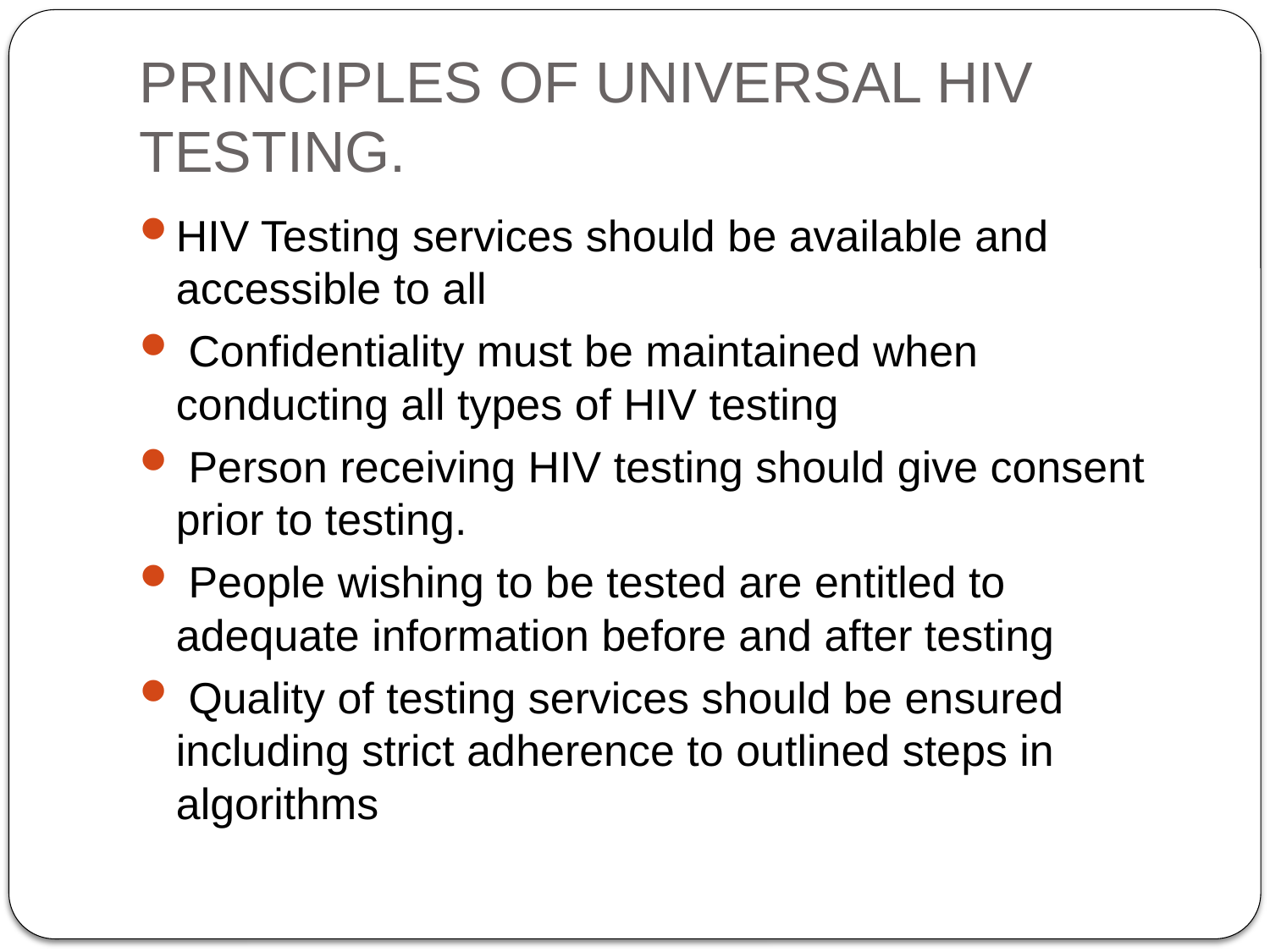

# PRINCIPLES OF UNIVERSAL HIV TESTING.
HIV Testing services should be available and accessible to all
 Confidentiality must be maintained when conducting all types of HIV testing
 Person receiving HIV testing should give consent prior to testing.
 People wishing to be tested are entitled to adequate information before and after testing
 Quality of testing services should be ensured including strict adherence to outlined steps in algorithms